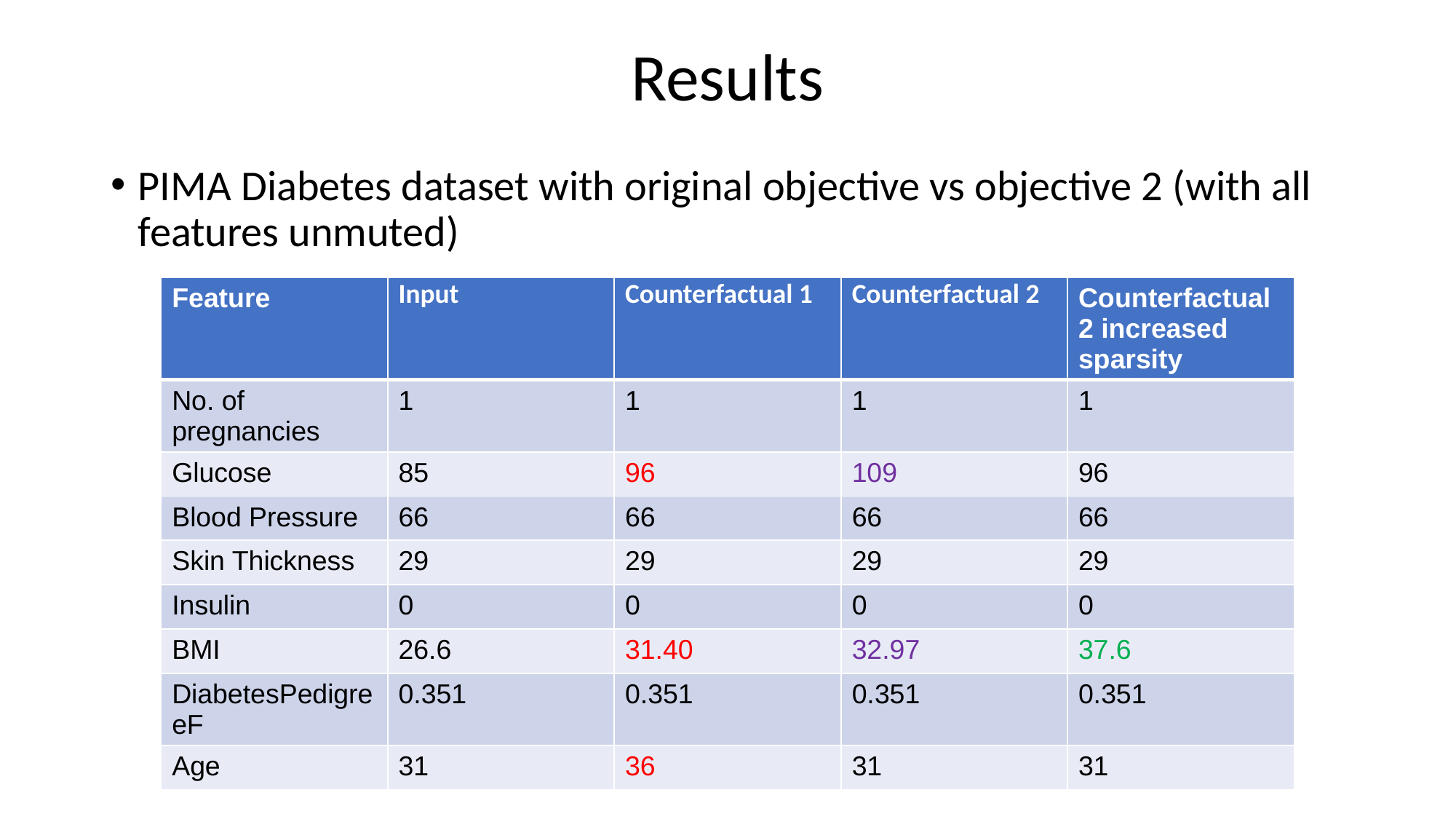

# Results
PIMA Diabetes dataset with original objective vs objective 2 (with all features unmuted)
| Feature | Input | Counterfactual 1 | Counterfactual 2 | Counterfactual 2 increased sparsity |
| --- | --- | --- | --- | --- |
| No. of pregnancies | 1 | 1 | 1 | 1 |
| Glucose | 85 | 96 | 109 | 96 |
| Blood Pressure | 66 | 66 | 66 | 66 |
| Skin Thickness | 29 | 29 | 29 | 29 |
| Insulin | 0 | 0 | 0 | 0 |
| BMI | 26.6 | 31.40 | 32.97 | 37.6 |
| DiabetesPedigreeF | 0.351 | 0.351 | 0.351 | 0.351 |
| Age | 31 | 36 | 31 | 31 |